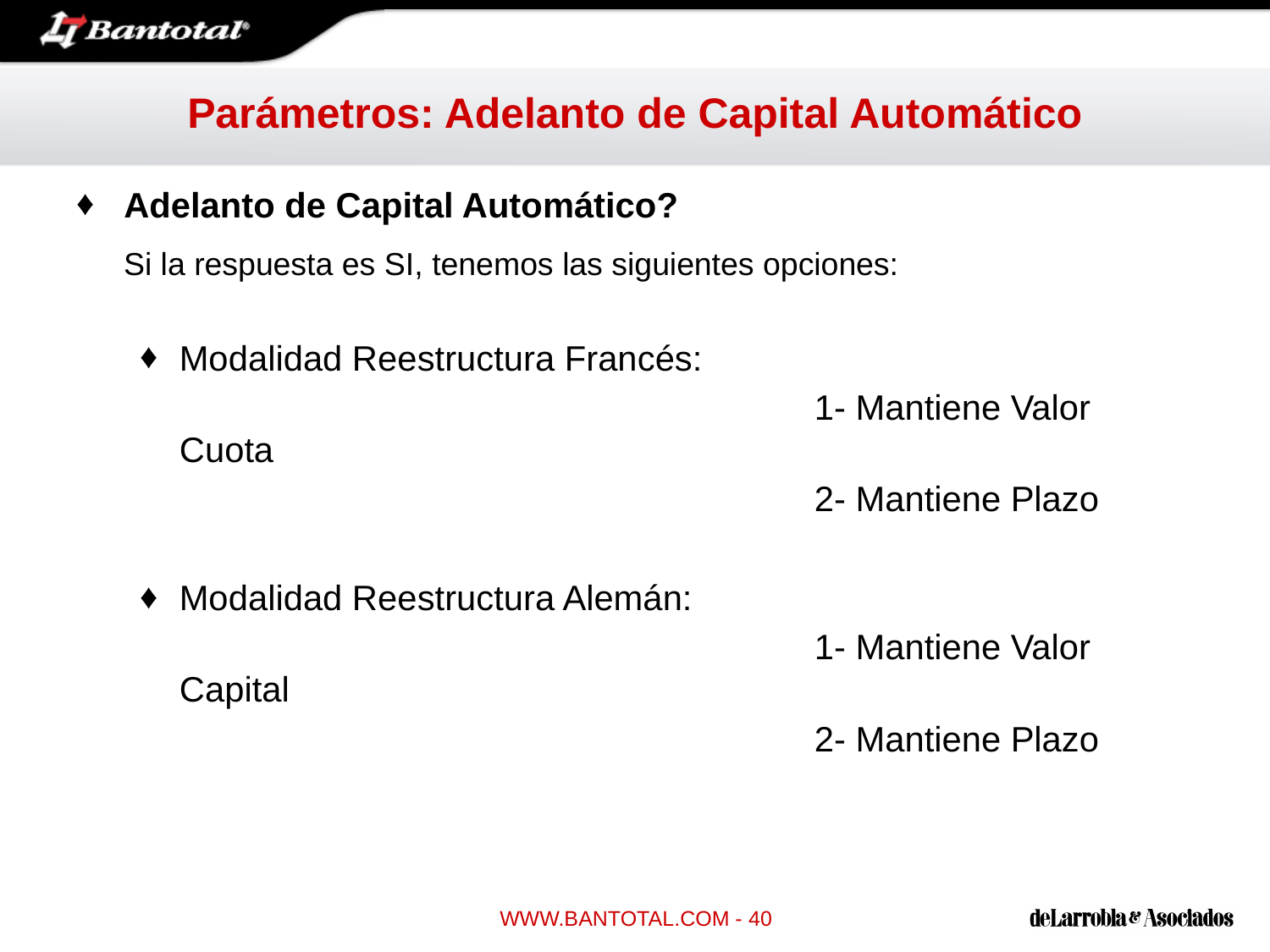

# Parámetros: Adelanto de Capital Automático
Adelanto de Capital Automático?
    Si la respuesta es SI, tenemos las siguientes opciones:

Modalidad Reestructura Francés:
						1- Mantiene Valor Cuota
						2- Mantiene Plazo

Modalidad Reestructura Alemán:
						1- Mantiene Valor Capital
						2- Mantiene Plazo
WWW.BANTOTAL.COM - 40